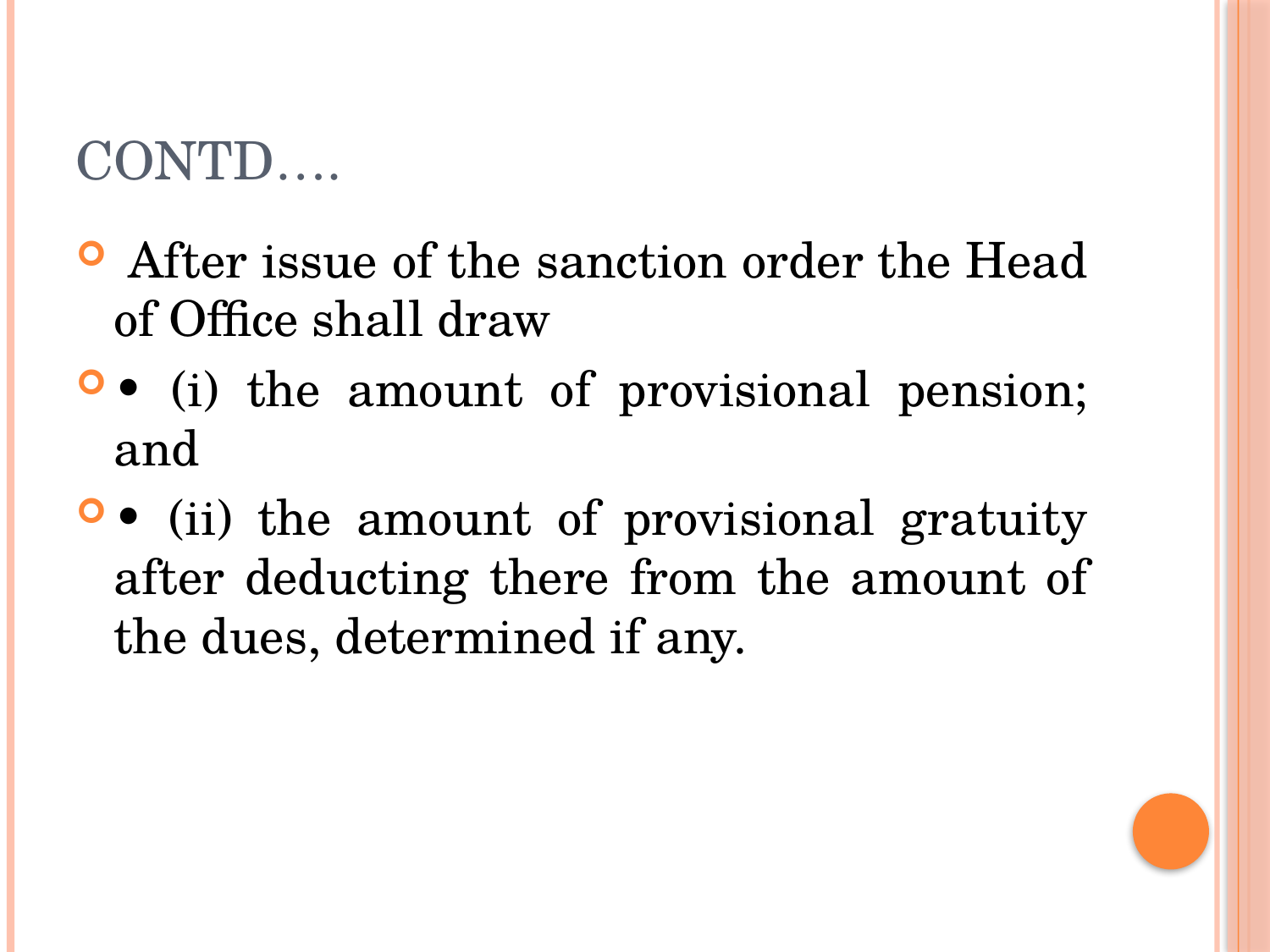

# Contd….
 After issue of the sanction order the Head of Office shall draw
• (i) the amount of provisional pension; and
• (ii) the amount of provisional gratuity after deducting there from the amount of the dues, determined if any.